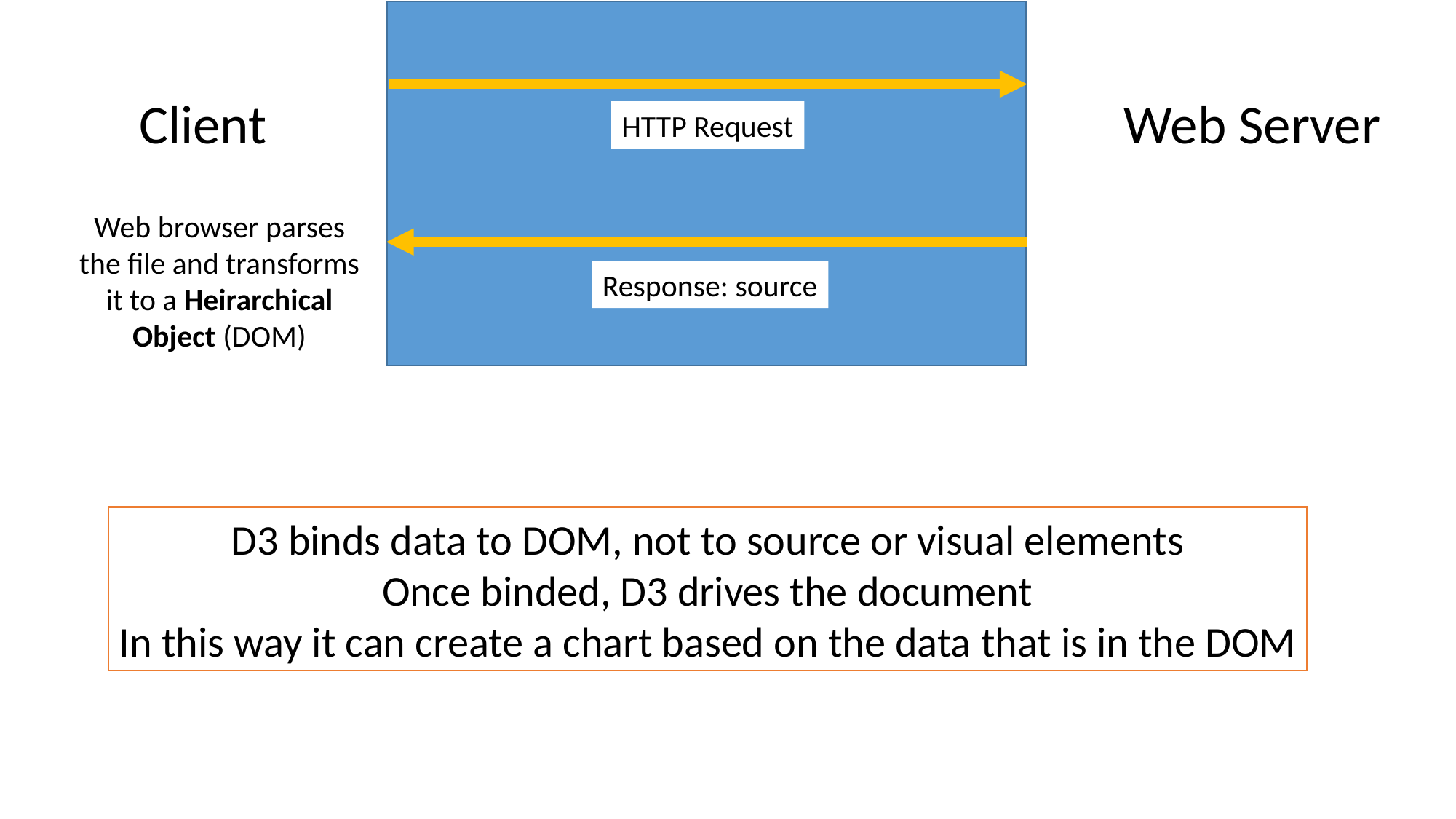

Web Server
Client
HTTP Request
Web browser parses
the file and transforms
it to a Heirarchical Object (DOM)

Response: source
D3 binds data to DOM, not to source or visual elements
Once binded, D3 drives the document
In this way it can create a chart based on the data that is in the DOM